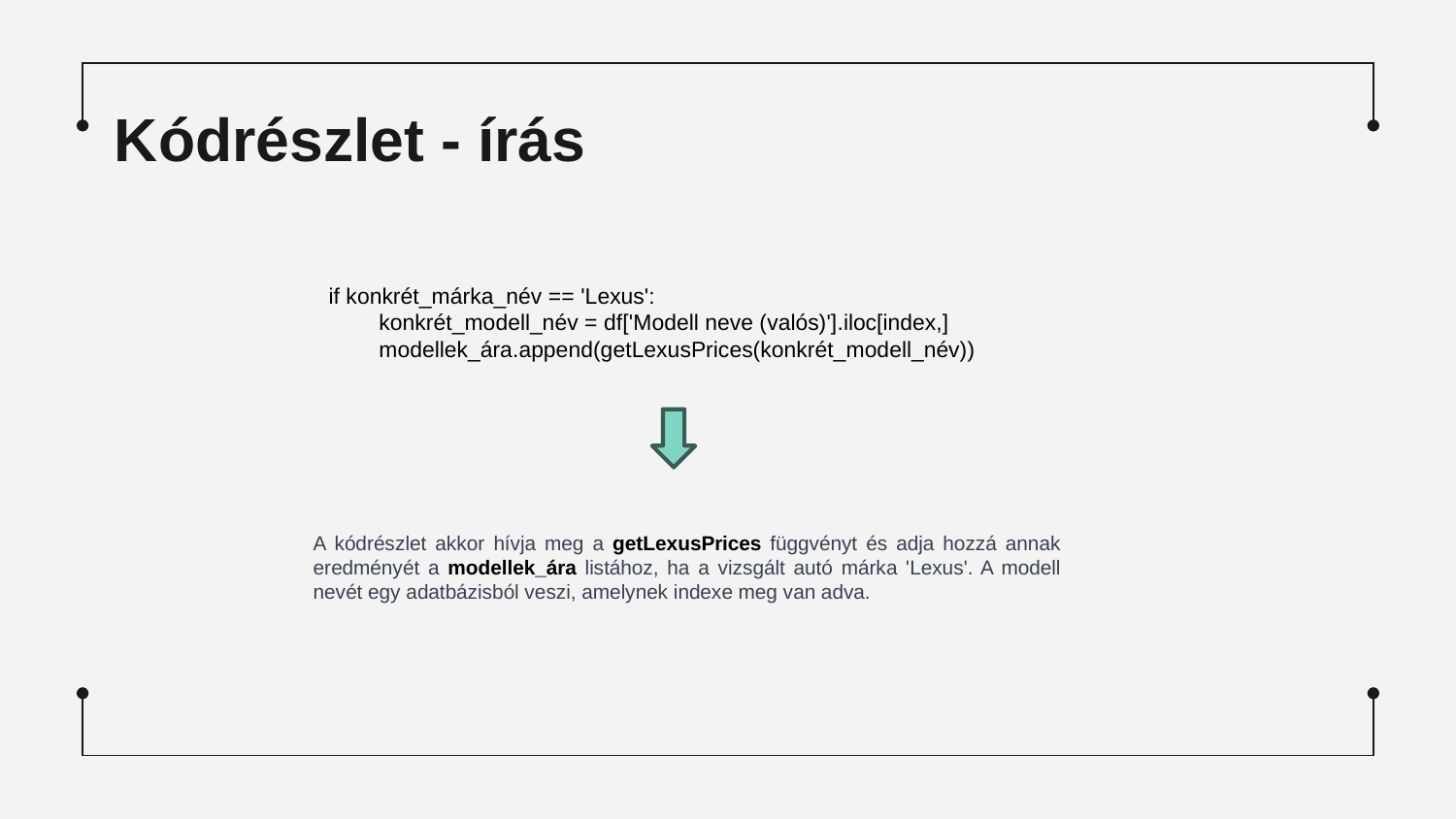

# Kódrészlet - írás
if konkrét_márka_név == 'Lexus':
        konkrét_modell_név = df['Modell neve (valós)'].iloc[index,]
        modellek_ára.append(getLexusPrices(konkrét_modell_név))

A kódrészlet akkor hívja meg a getLexusPrices függvényt és adja hozzá annak eredményét a modellek_ára listához, ha a vizsgált autó márka 'Lexus'. A modell nevét egy adatbázisból veszi, amelynek indexe meg van adva.